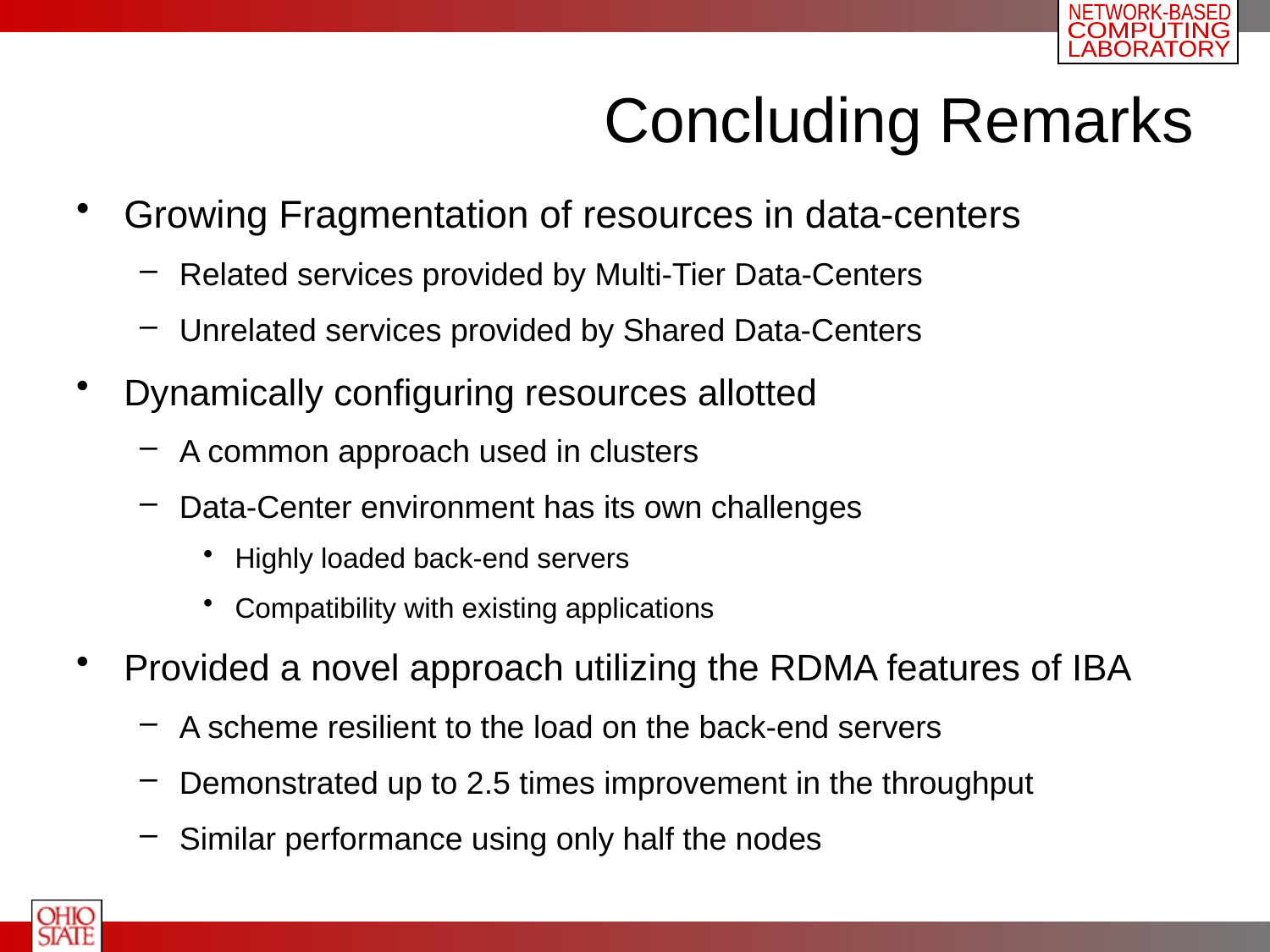

# Concluding Remarks
Growing Fragmentation of resources in data-centers
Related services provided by Multi-Tier Data-Centers
Unrelated services provided by Shared Data-Centers
Dynamically configuring resources allotted
A common approach used in clusters
Data-Center environment has its own challenges
Highly loaded back-end servers
Compatibility with existing applications
Provided a novel approach utilizing the RDMA features of IBA
A scheme resilient to the load on the back-end servers
Demonstrated up to 2.5 times improvement in the throughput
Similar performance using only half the nodes